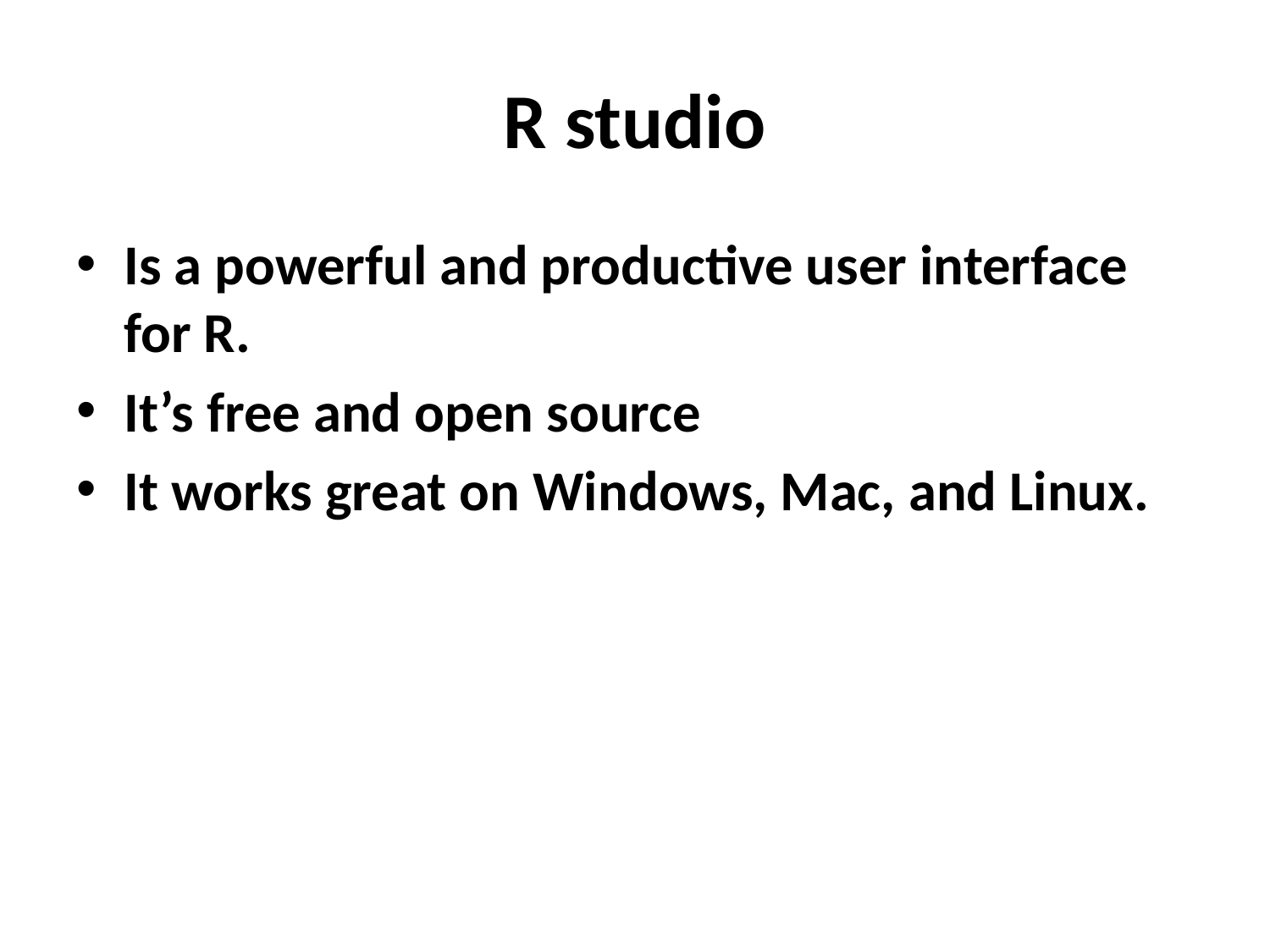

# R studio
Is a powerful and productive user interface for R.
It’s free and open source
It works great on Windows, Mac, and Linux.